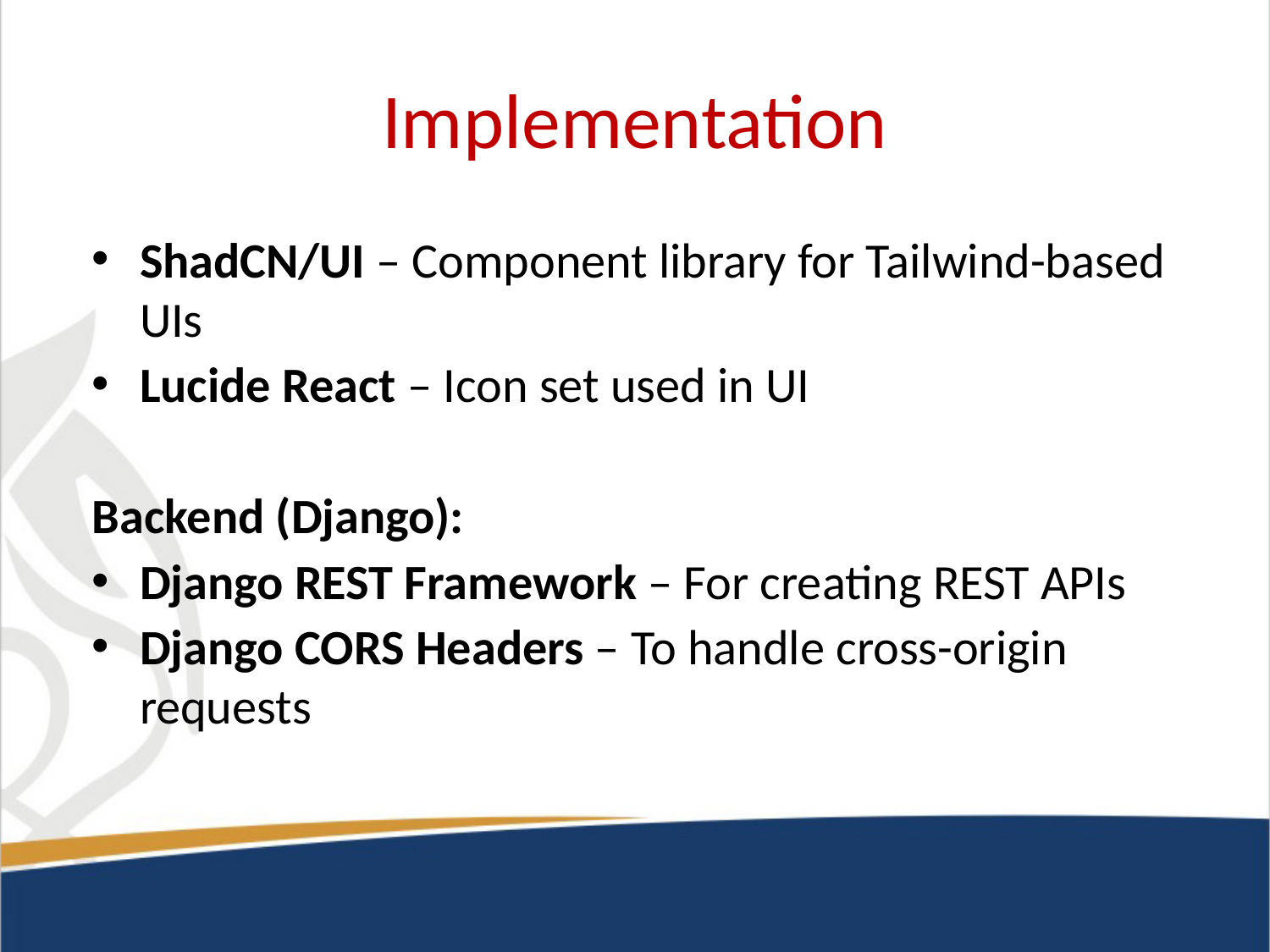

# Implementation
ShadCN/UI – Component library for Tailwind-based UIs
Lucide React – Icon set used in UI

Backend (Django):
Django REST Framework – For creating REST APIs
Django CORS Headers – To handle cross-origin requests